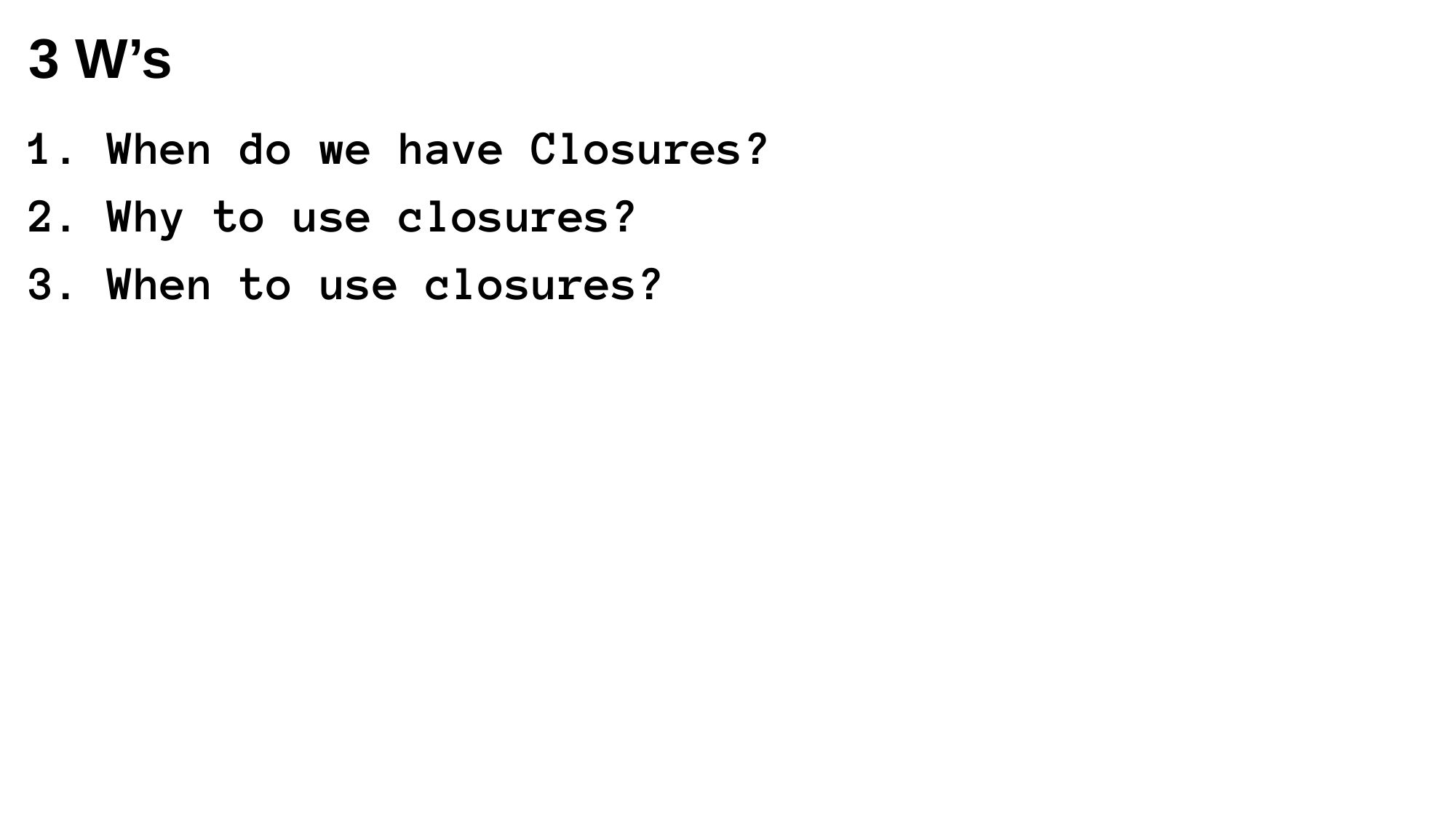

# 3 W’s
1. When do we have Closures?
2. Why to use closures?
3. When to use closures?